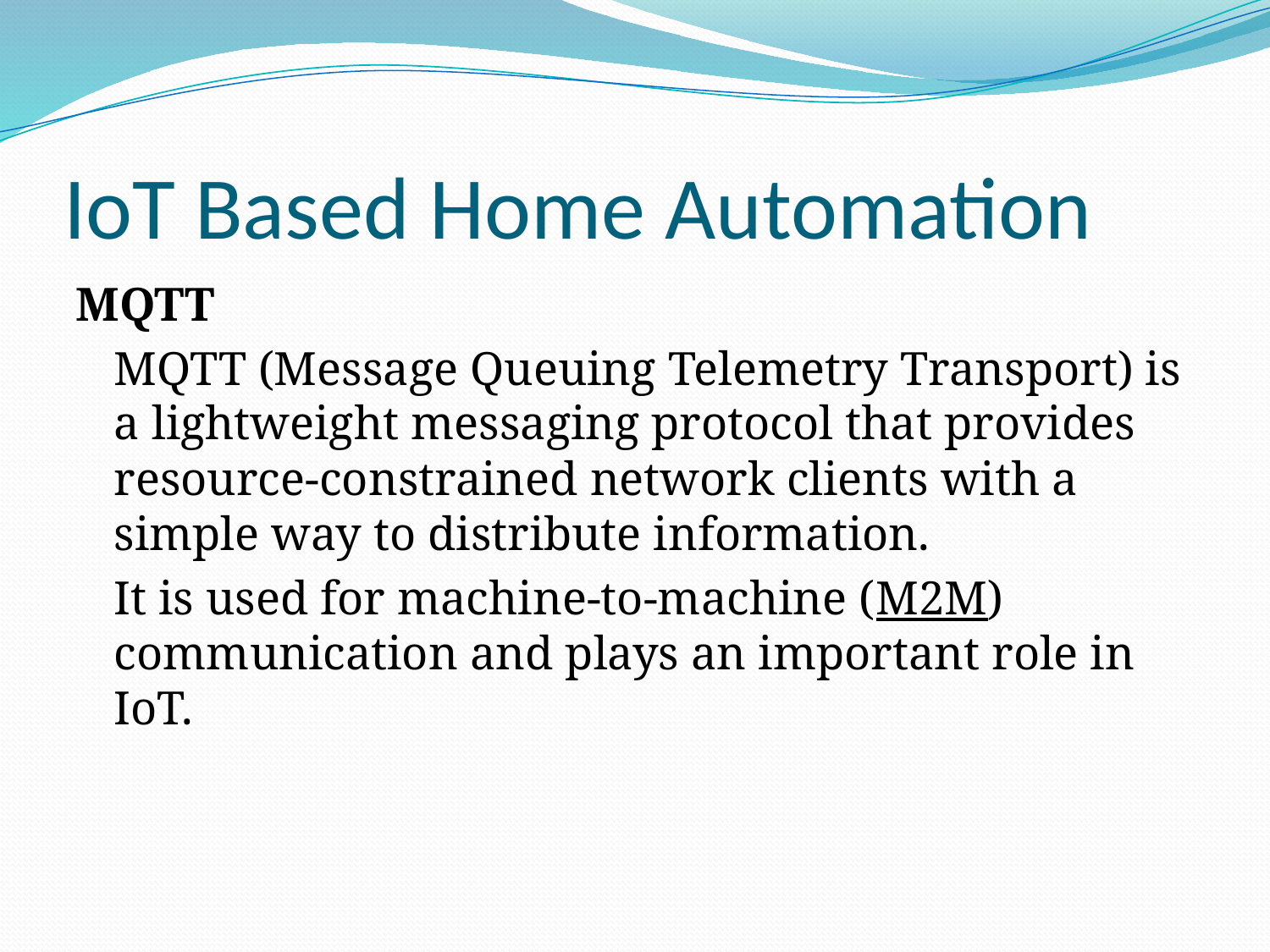

# IoT Based Home Automation
MQTT
	MQTT (Message Queuing Telemetry Transport) is a lightweight messaging protocol that provides resource-constrained network clients with a simple way to distribute information.
 	It is used for machine-to-machine (M2M) communication and plays an important role in IoT.